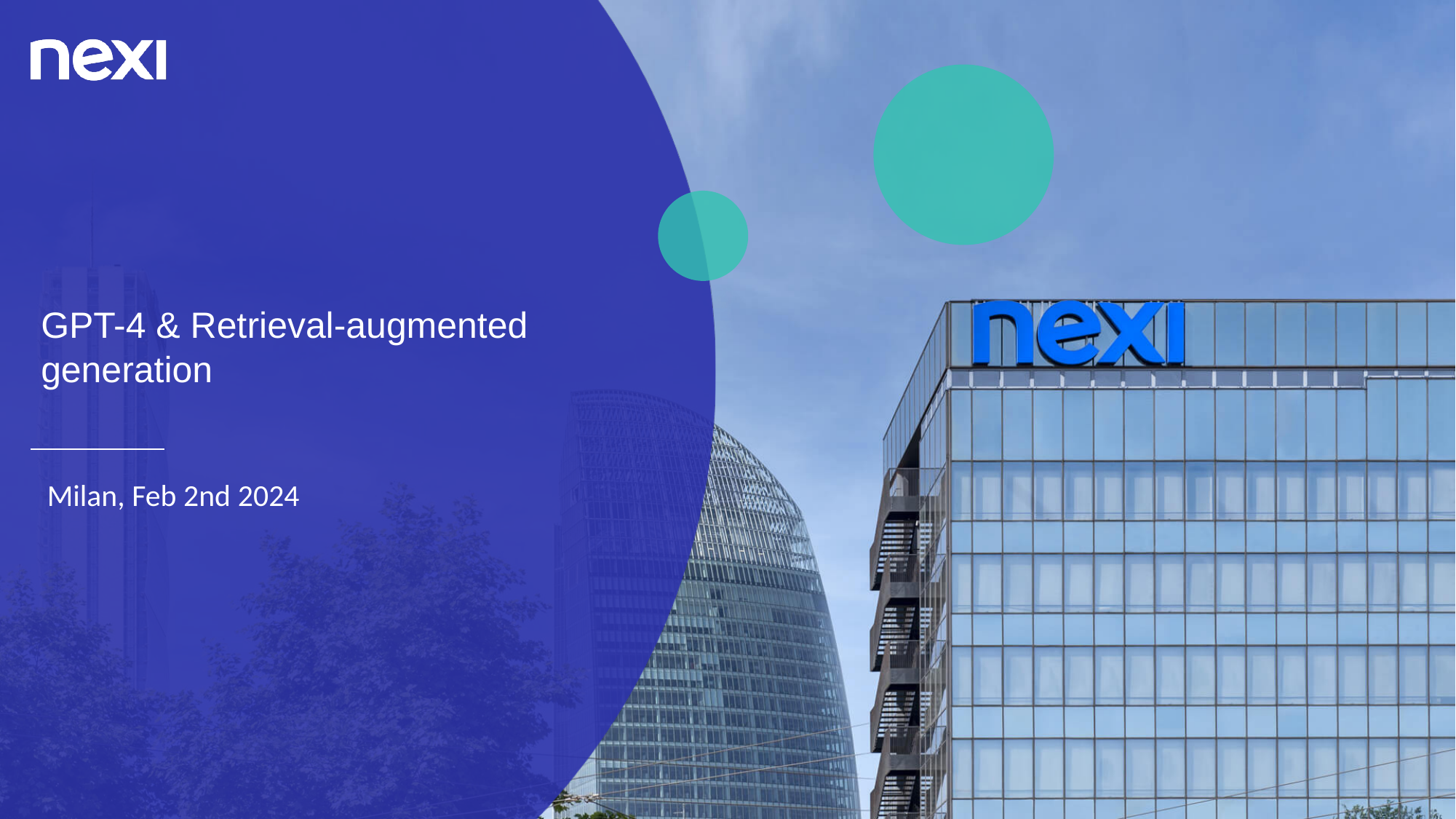

GPT-4 & Retrieval-augmented generation
Milan, Feb 2nd 2024